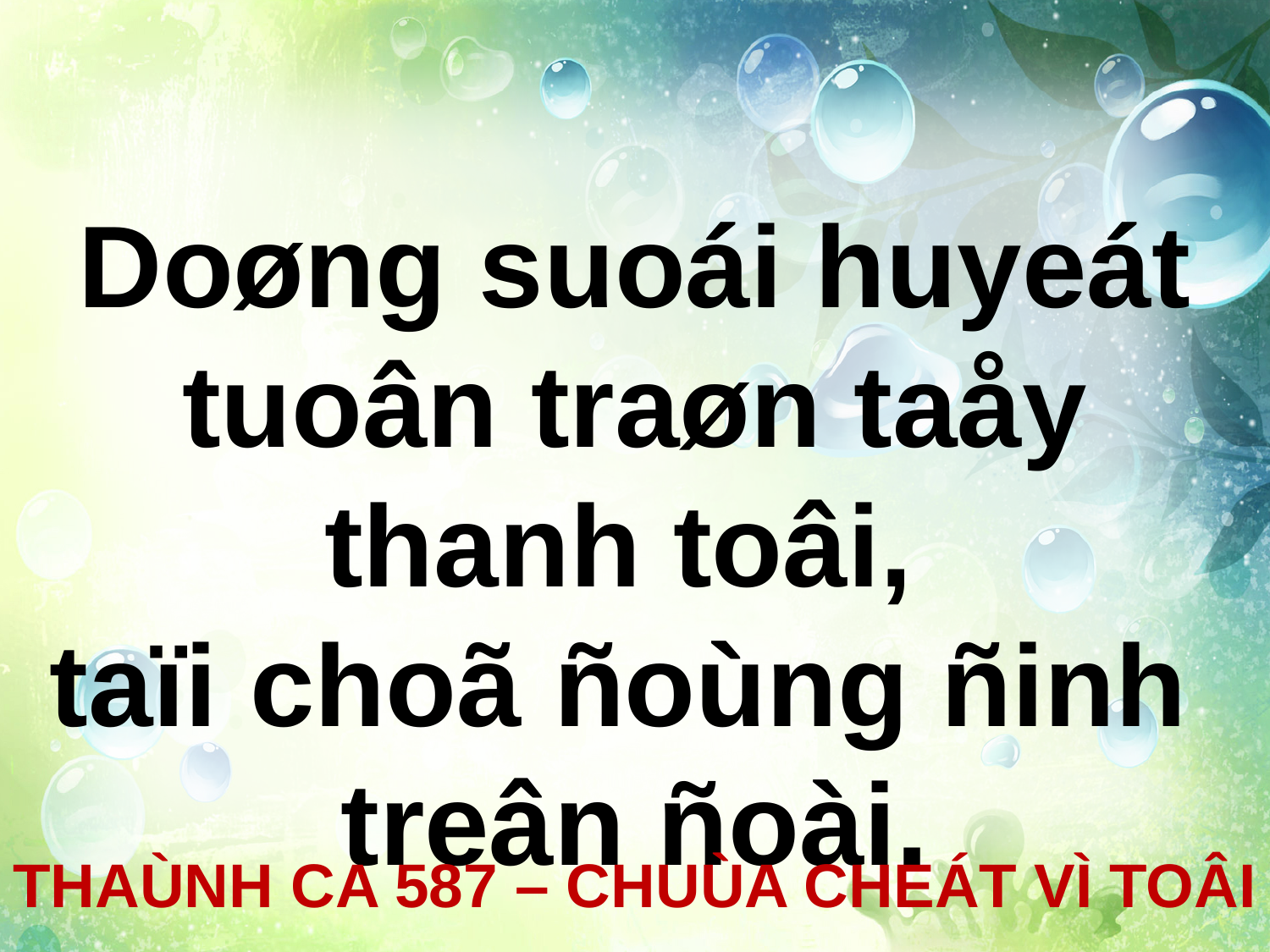

Doøng suoái huyeát tuoân traøn taåy thanh toâi,
taïi choã ñoùng ñinh
treân ñoài.
THAÙNH CA 587 – CHUÙA CHEÁT VÌ TOÂI